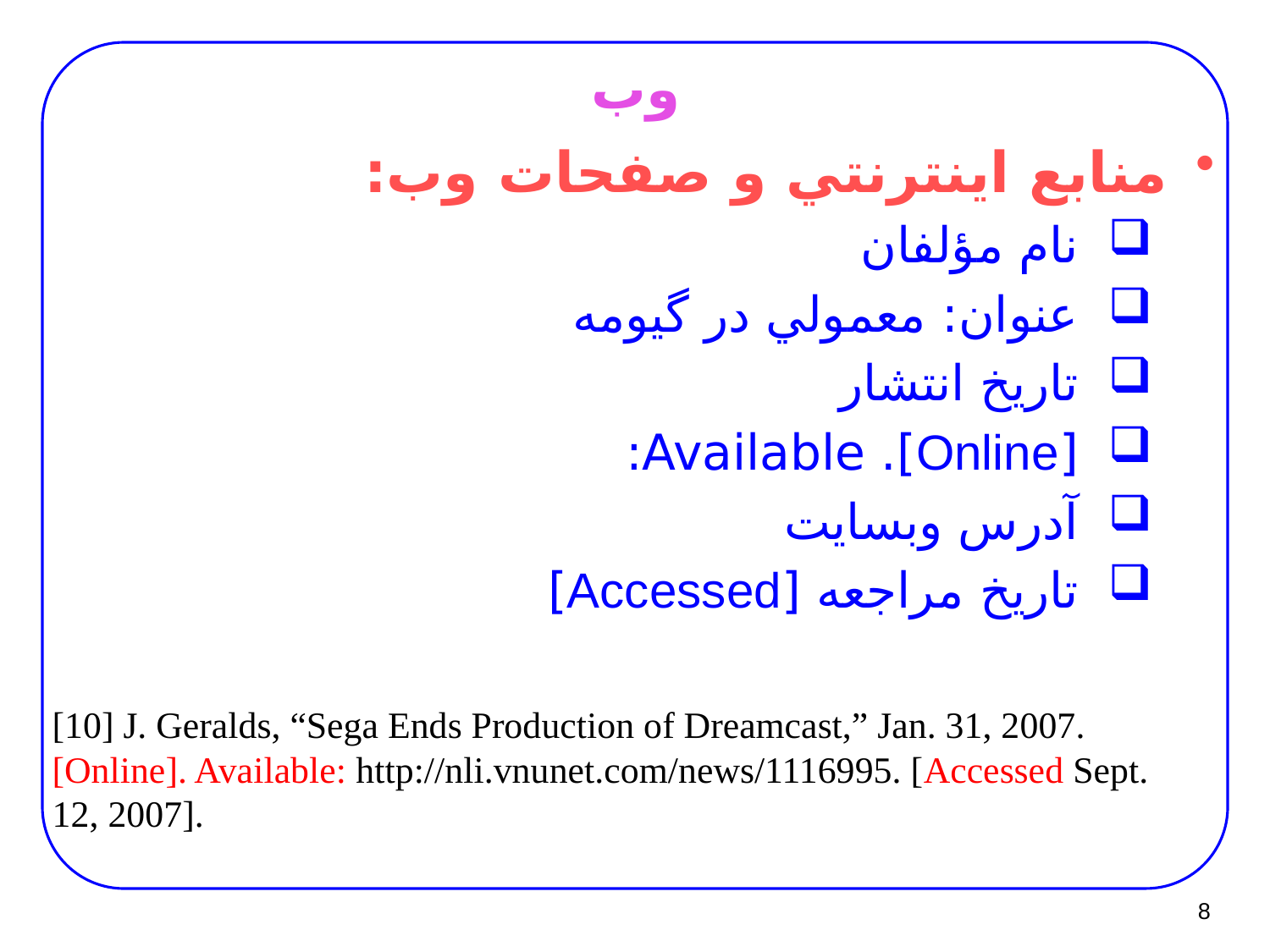

# وب
منابع اينترنتي و صفحات وب:
نام مؤلفان
عنوان: معمولي در گیومه
تاریخ انتشار
[Online]. Available:
آدرس وبسایت
تاریخ مراجعه [Accessed]
[10] J. Geralds, “Sega Ends Production of Dreamcast,” Jan. 31, 2007. [Online]. Available: http://nli.vnunet.com/news/1116995. [Accessed Sept.
12, 2007].
8